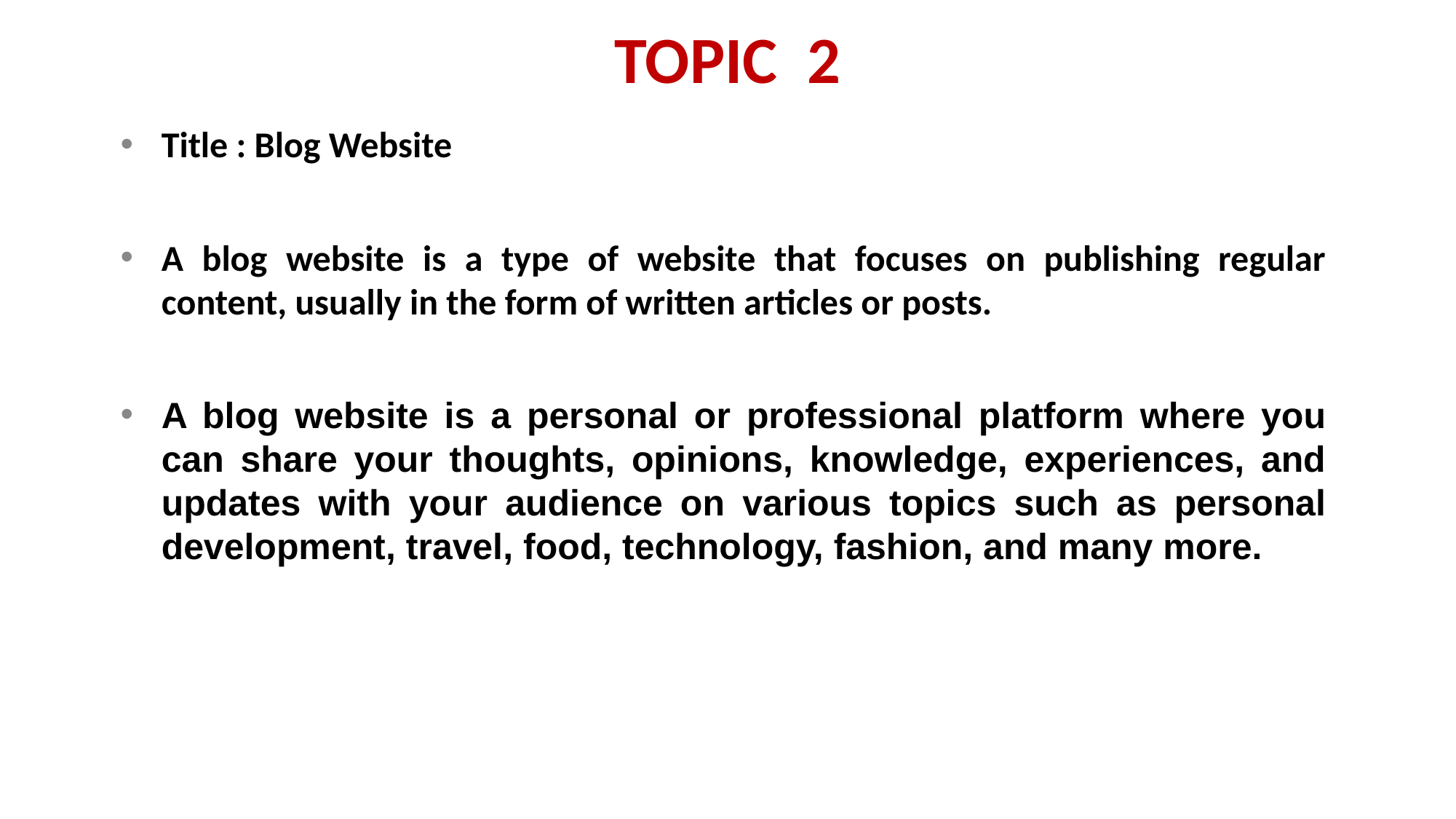

# TOPIC  2
Title : Blog Website

A blog website is a type of website that focuses on publishing regular content, usually in the form of written articles or posts.

A blog website is a personal or professional platform where you can share your thoughts, opinions, knowledge, experiences, and updates with your audience on various topics such as personal development, travel, food, technology, fashion, and many more.